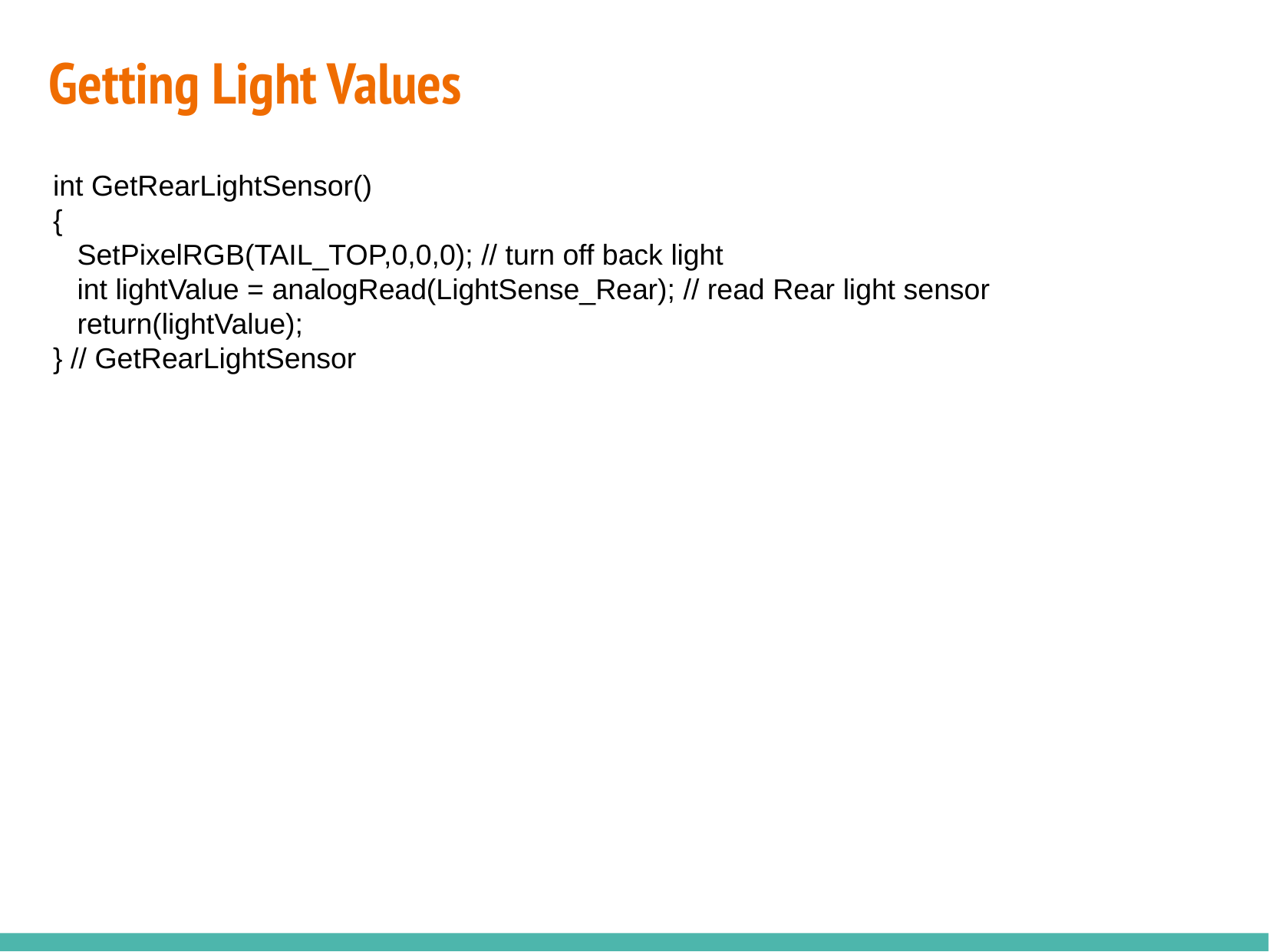

Getting Light Values
int GetRearLightSensor()
{
   SetPixelRGB(TAIL_TOP,0,0,0); // turn off back light
   int lightValue = analogRead(LightSense_Rear); // read Rear light sensor
   return(lightValue);
} // GetRearLightSensor